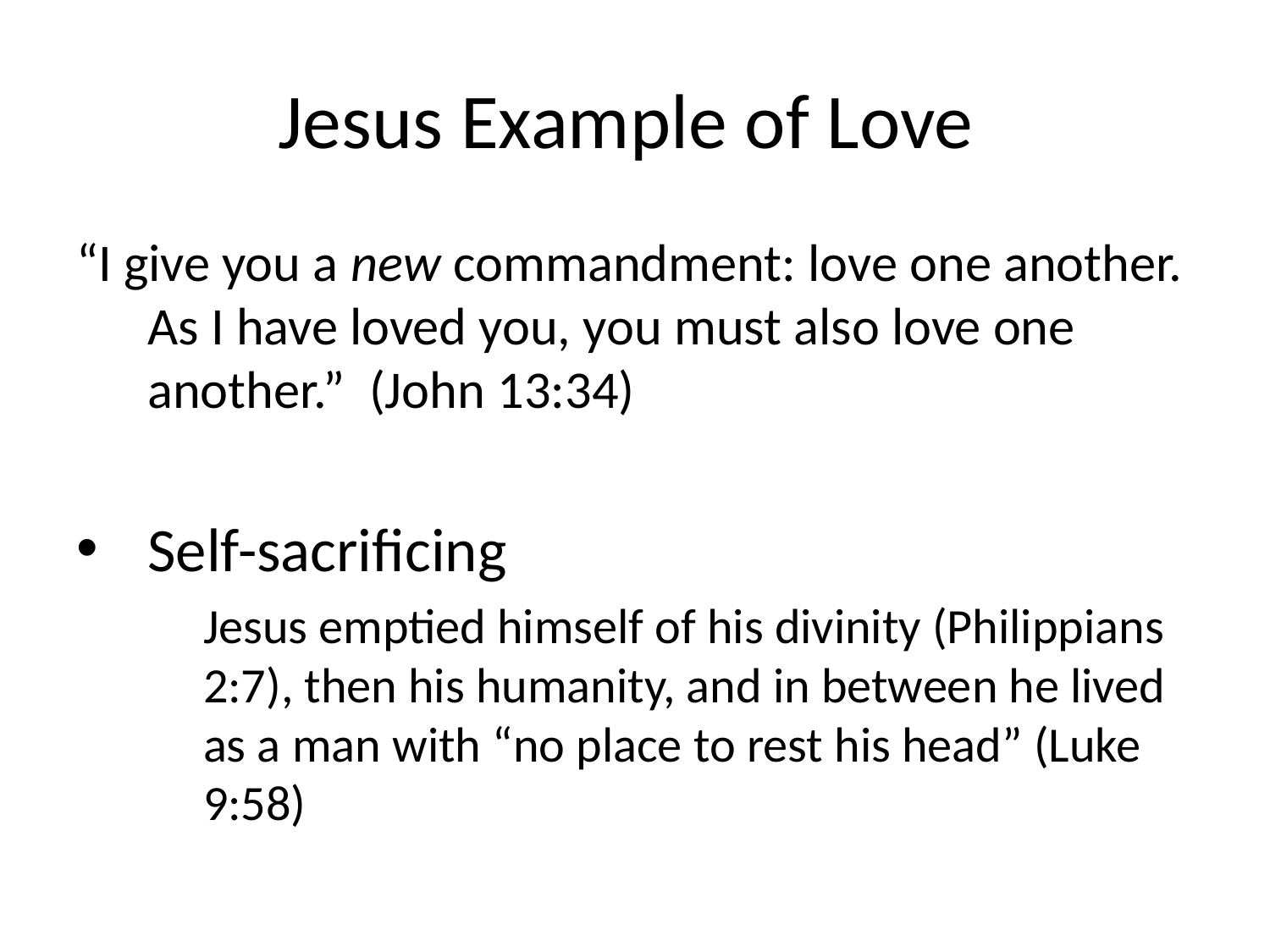

# Jesus Example of Love
“I give you a new commandment: love one another. As I have loved you, you must also love one another.”  (John 13:34)

Self-sacrificing
	Jesus emptied himself of his divinity (Philippians 2:7), then his humanity, and in between he lived as a man with “no place to rest his head” (Luke 9:58)